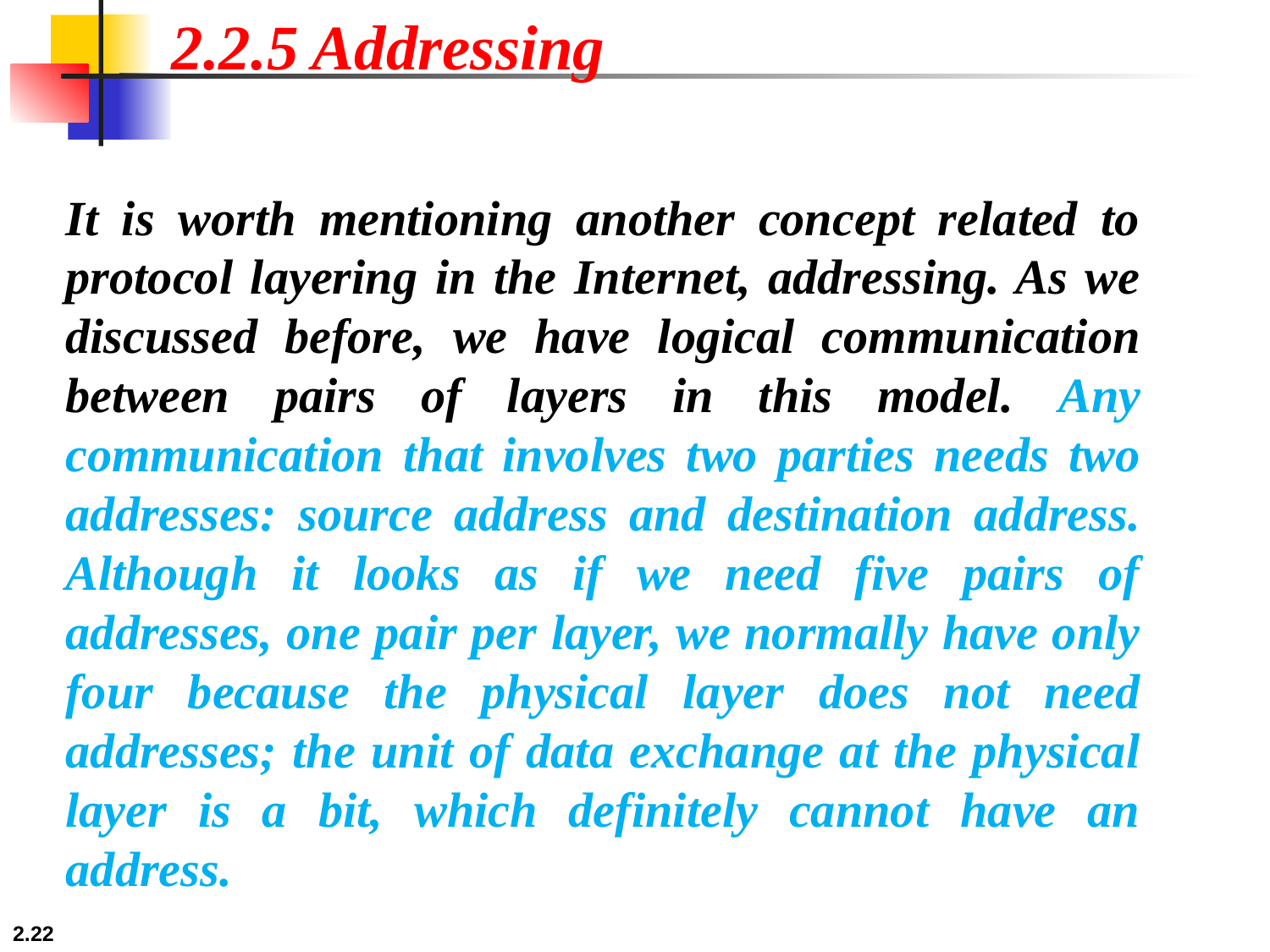

2.2.5 Addressing

It is worth mentioning another concept related to protocol layering in the Internet, addressing. As we discussed before, we have logical communication between pairs of layers in this model. Any communication that involves two parties needs two addresses: source address and destination address. Although it looks as if we need five pairs of addresses, one pair per layer, we normally have only four because the physical layer does not need addresses; the unit of data exchange at the physical layer is a bit, which definitely cannot have an address.
2.22